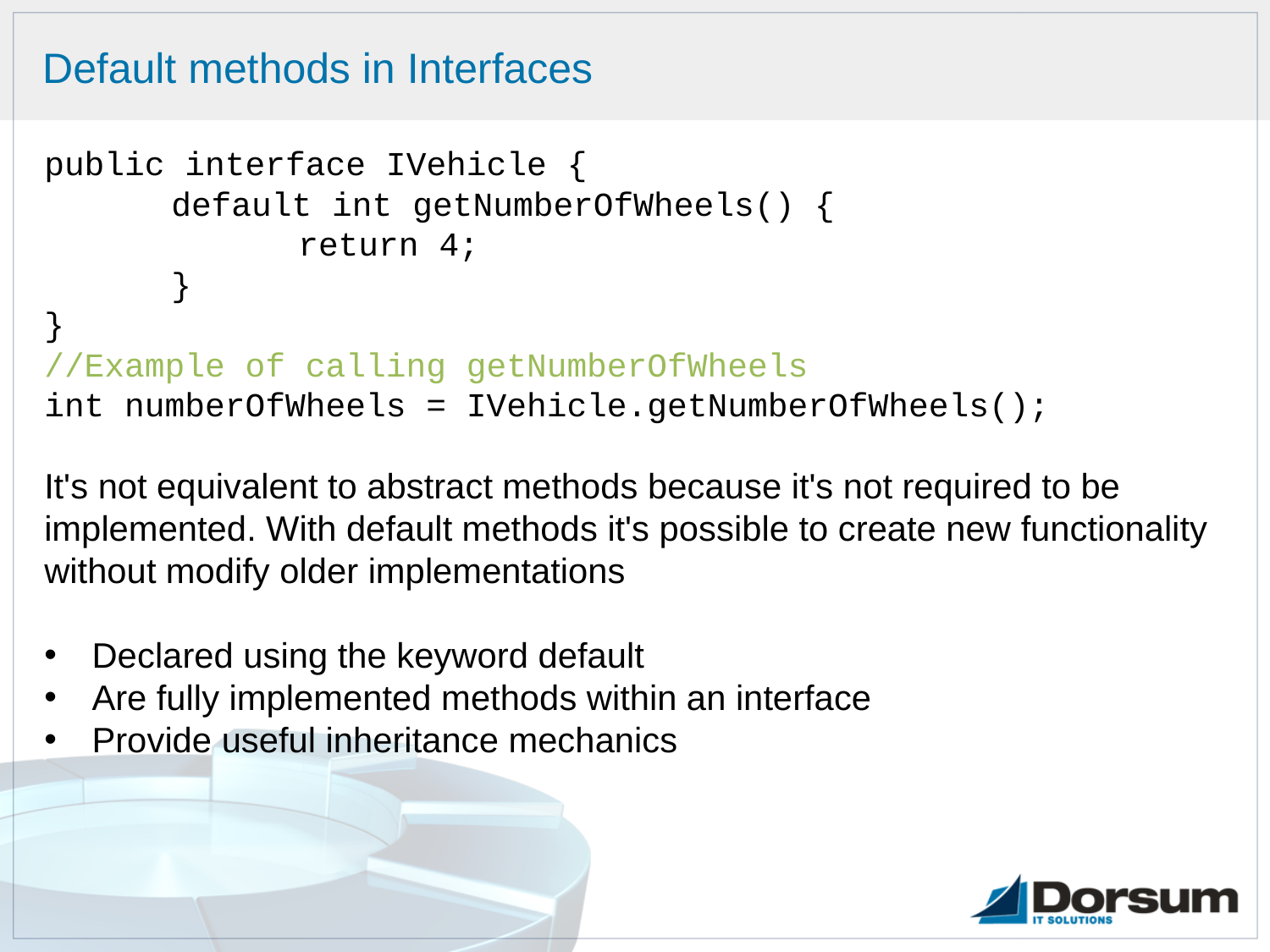

# Default methods in Interfaces
public interface IVehicle {
	default int getNumberOfWheels() {
		return 4;
	}
}
//Example of calling getNumberOfWheels
int numberOfWheels = IVehicle.getNumberOfWheels();

It's not equivalent to abstract methods because it's not required to be implemented. With default methods it's possible to create new functionality without modify older implementations

Declared using the keyword default
Are fully implemented methods within an interface
Provide useful inheritance mechanics